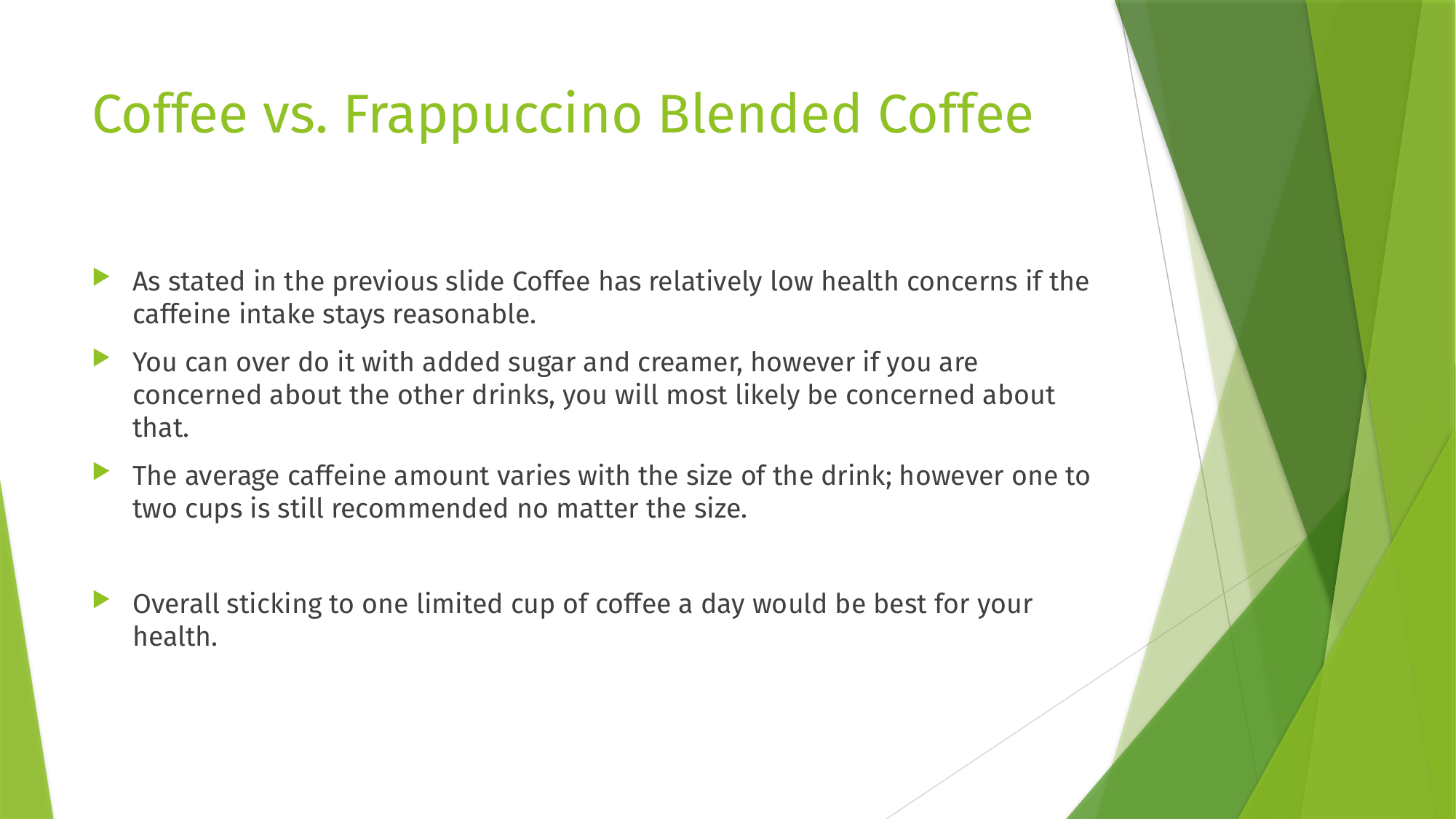

# Coffee vs. Frappuccino Blended Coffee
As stated in the previous slide Coffee has relatively low health concerns if the caffeine intake stays reasonable.
You can over do it with added sugar and creamer, however if you are concerned about the other drinks, you will most likely be concerned about that.
The average caffeine amount varies with the size of the drink; however one to two cups is still recommended no matter the size.

Overall sticking to one limited cup of coffee a day would be best for your health.